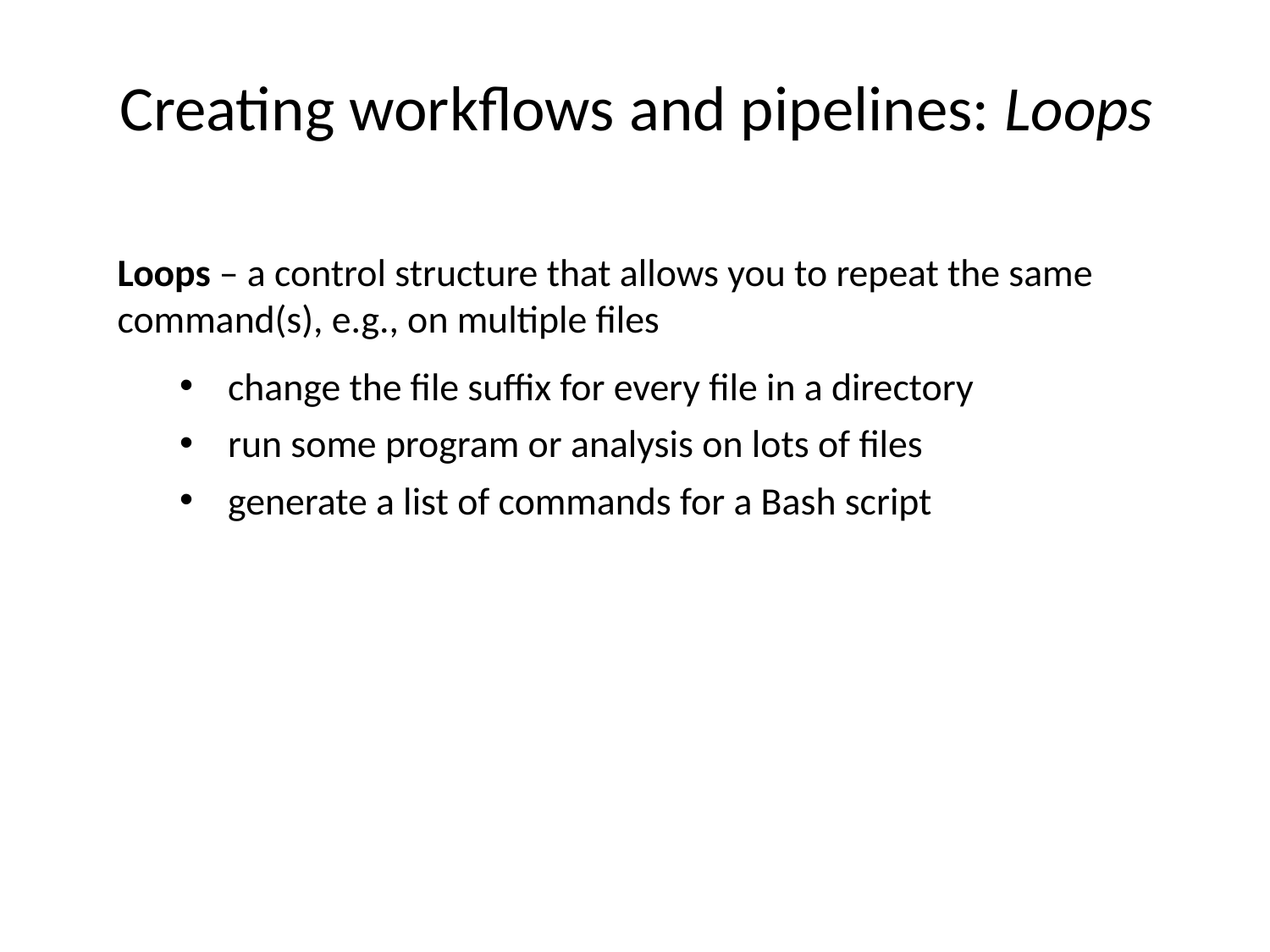

# Creating workflows and pipelines: Loops
Loops – a control structure that allows you to repeat the same command(s), e.g., on multiple files
change the file suffix for every file in a directory
run some program or analysis on lots of files
generate a list of commands for a Bash script